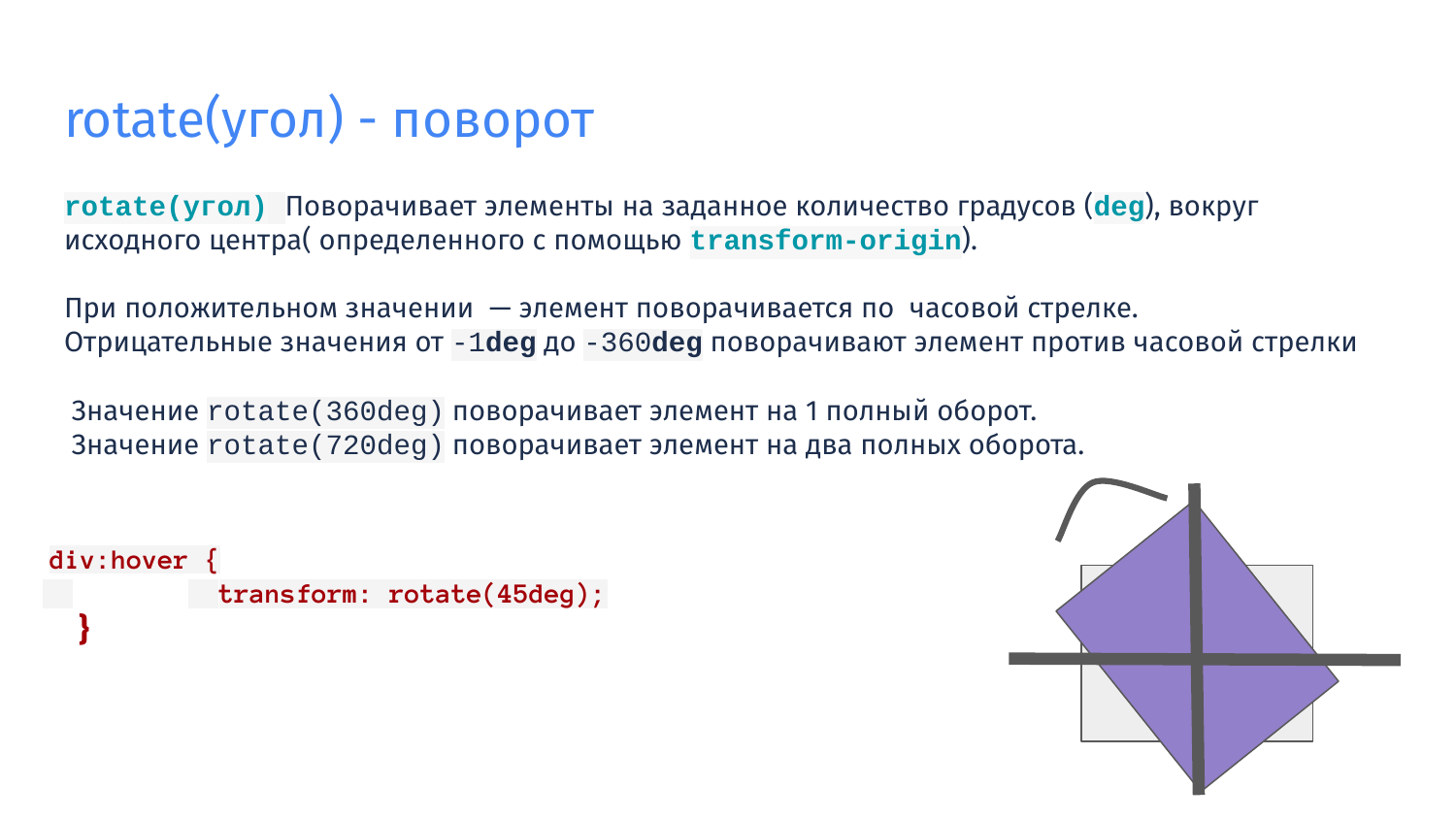

# rotate(угол) - поворот
rotate(угол) Поворачивает элементы на заданное количество градусов (deg), вокруг исходного центра( определенного с помощью transform-origin).

При положительном значении  — элемент поворачивается по  часовой стрелке.
Отрицательные значения от -1deg до -360deg поворачивают элемент против часовой стрелки

 Значение rotate(360deg) поворачивает элемент на 1 полный оборот.
 Значение rotate(720deg) поворачивает элемент на два полных оборота.

 div:hover {
  	  transform: rotate(45deg);
}